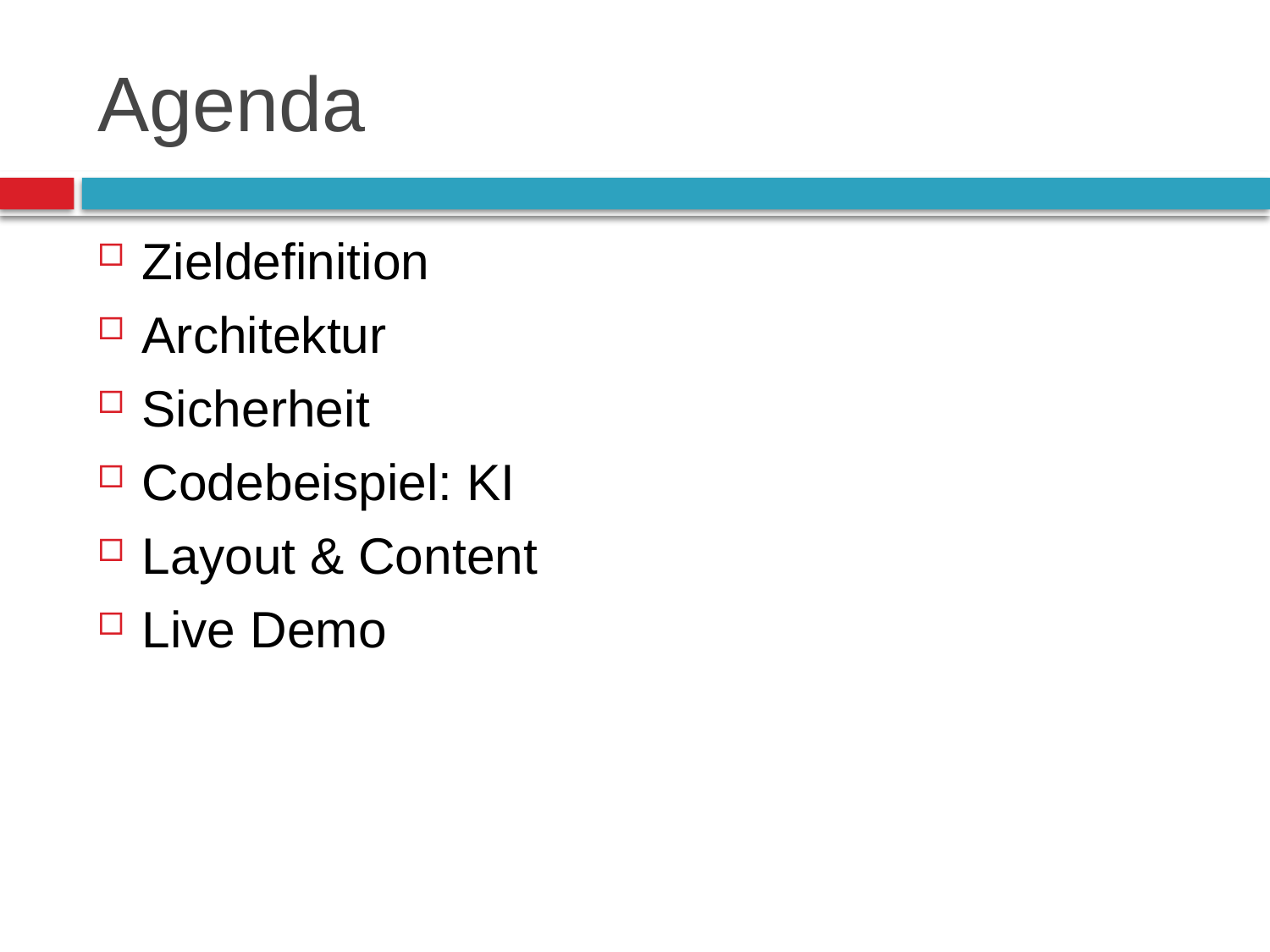

# Agenda
Zieldefinition
Architektur
Sicherheit
Codebeispiel: KI
Layout & Content
Live Demo